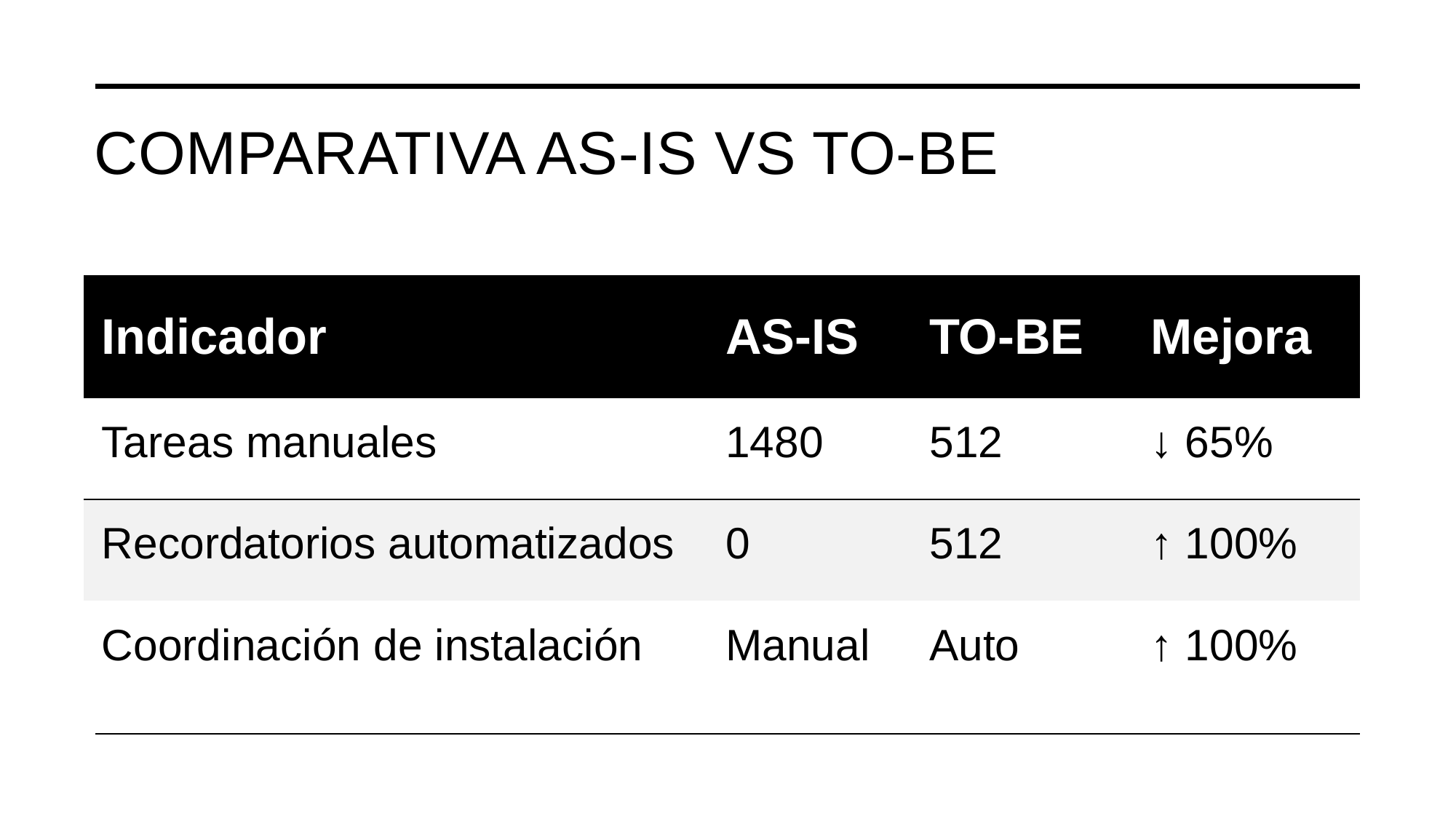

# Comparativa AS-IS vs TO-BE
| Indicador | AS-IS | TO-BE | Mejora |
| --- | --- | --- | --- |
| Tareas manuales | 1480 | 512 | ↓ 65% |
| Recordatorios automatizados | 0 | 512 | ↑ 100% |
| Coordinación de instalación | Manual | Auto | ↑ 100% |